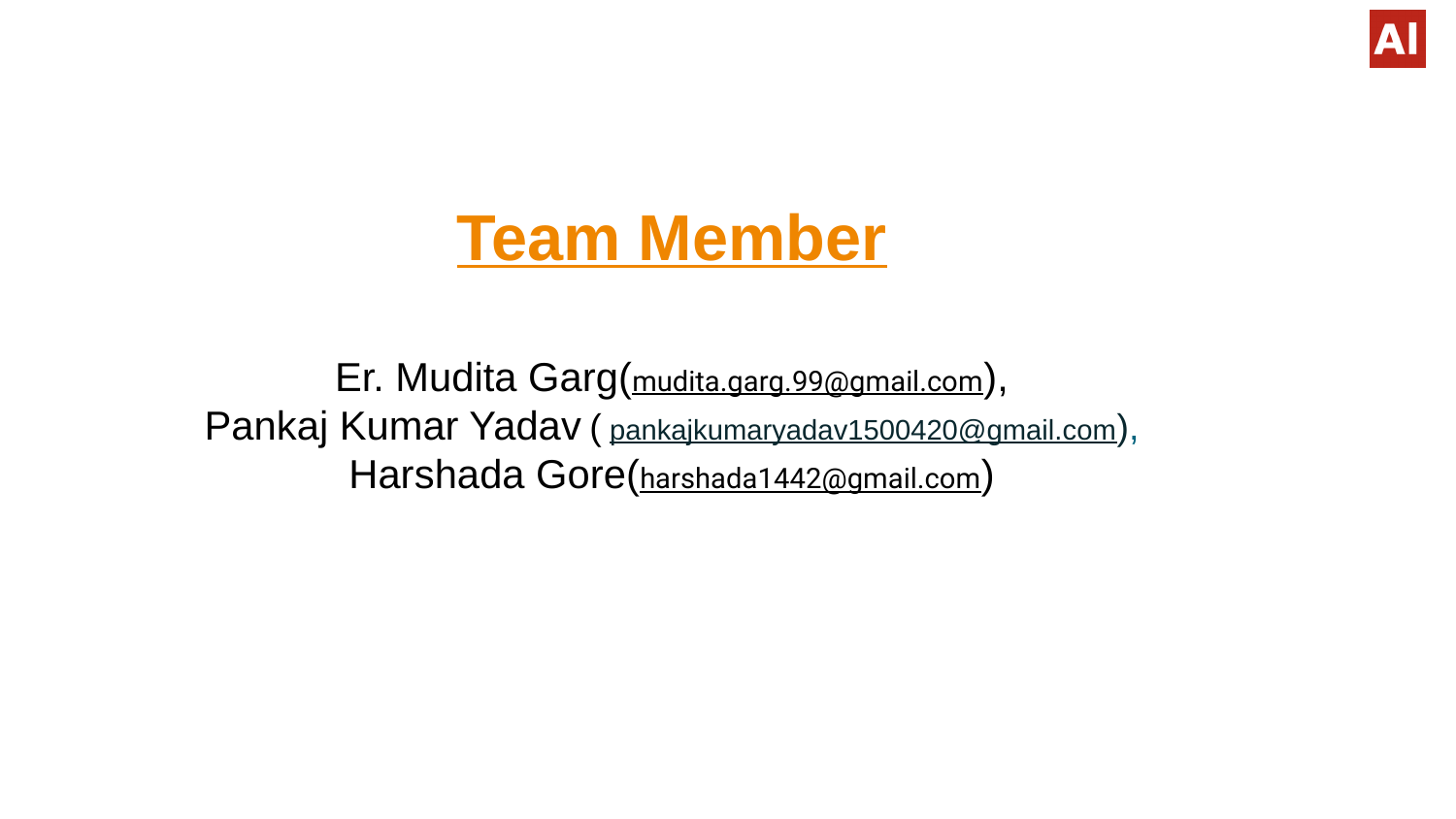

#
Team Member

Er. Mudita Garg(mudita.garg.99@gmail.com),
Pankaj Kumar Yadav ( pankajkumaryadav1500420@gmail.com),
Harshada Gore(harshada1442@gmail.com)